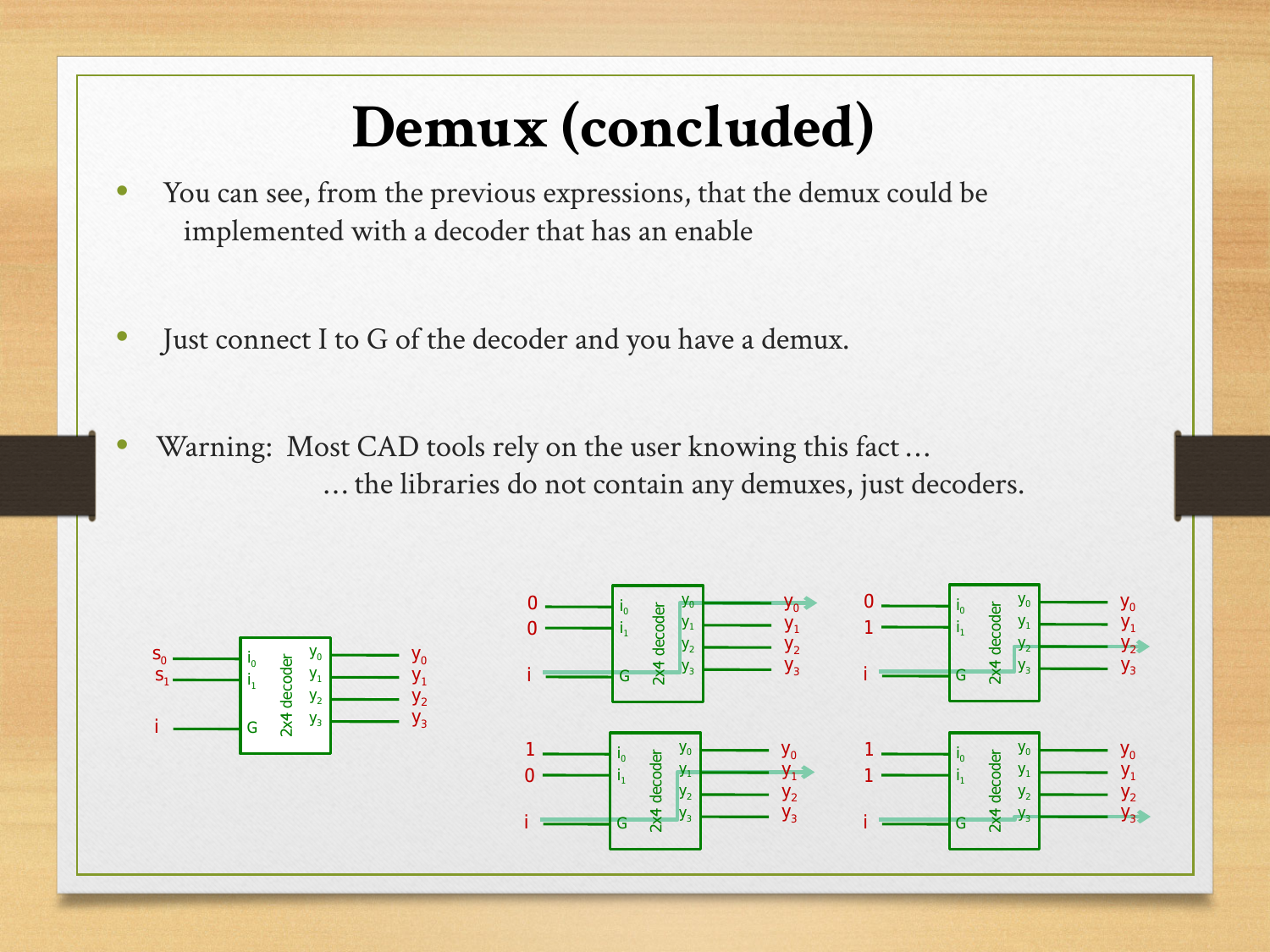

# Demux (concluded)
 You can see, from the previous expressions, that the demux could be
    implemented with a decoder that has an enable

 Just connect I to G of the decoder and you have a demux.

Warning:  Most CAD tools rely on the user knowing this fact …
	      … the libraries do not contain any demuxes, just decoders.

y0
y1
y2
y3
2x4 decoder
G
i0
i1
y0
0
y1
1
y2
y3
i
y0
y1
y2
y3
2x4 decoder
G
i0
i1
y0
0
y1
0
y2
y3
i
y0
y1
y2
y3
2x4 decoder
G
i0
i1
y0
s0
s1
y1
y2
y3
i
y0
y1
y2
y3
2x4 decoder
G
i0
i1
y0
1
y1
0
y2
y3
i
y0
y1
y2
y3
2x4 decoder
G
i0
i1
y0
1
y1
1
y2
y3
i